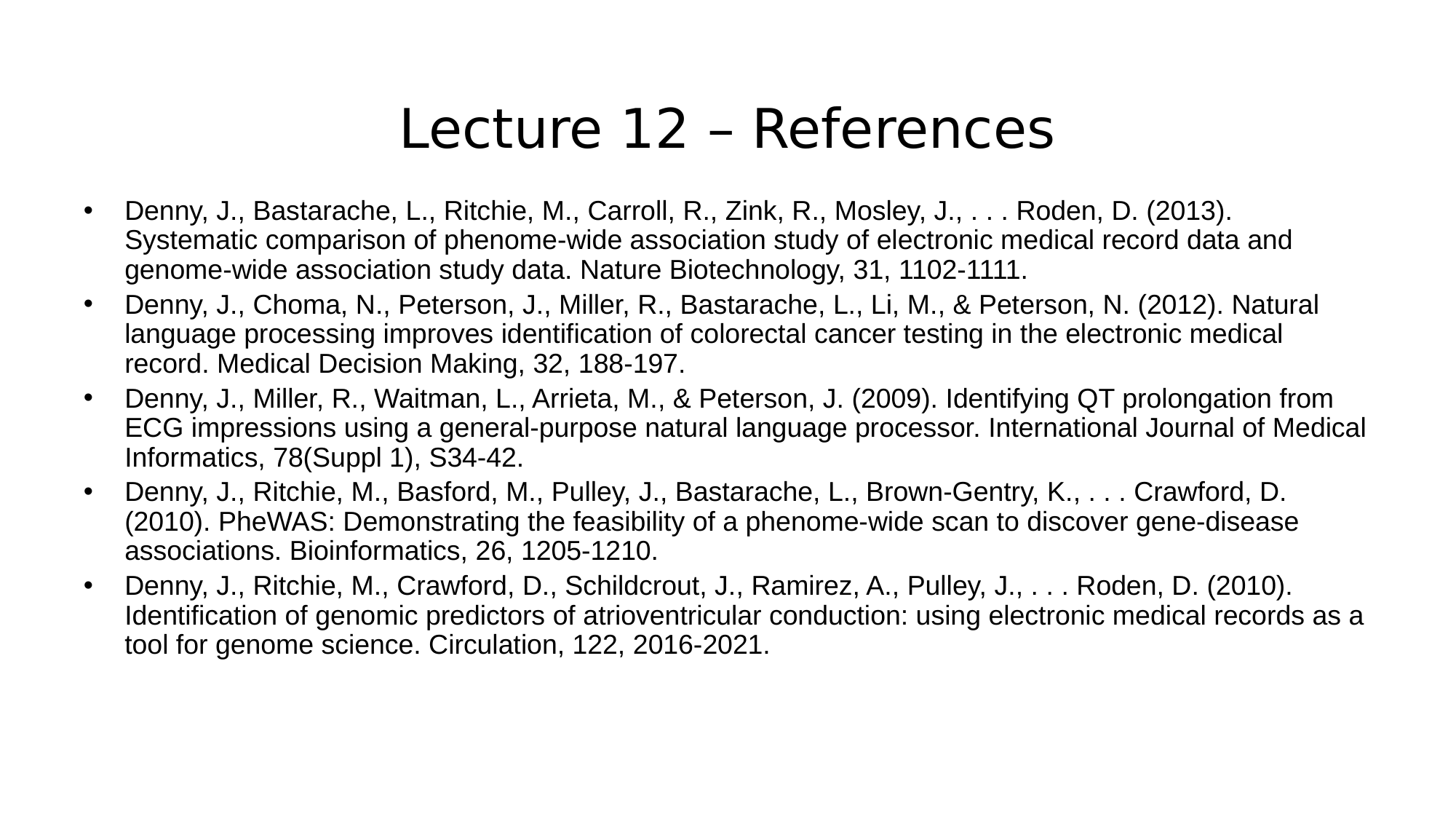

# Lecture 12 – References
Denny, J., Bastarache, L., Ritchie, M., Carroll, R., Zink, R., Mosley, J., . . . Roden, D. (2013). Systematic comparison of phenome-wide association study of electronic medical record data and genome-wide association study data. Nature Biotechnology, 31, 1102-1111.
Denny, J., Choma, N., Peterson, J., Miller, R., Bastarache, L., Li, M., & Peterson, N. (2012). Natural language processing improves identification of colorectal cancer testing in the electronic medical record. Medical Decision Making, 32, 188-197.
Denny, J., Miller, R., Waitman, L., Arrieta, M., & Peterson, J. (2009). Identifying QT prolongation from ECG impressions using a general-purpose natural language processor. International Journal of Medical Informatics, 78(Suppl 1), S34-42.
Denny, J., Ritchie, M., Basford, M., Pulley, J., Bastarache, L., Brown-Gentry, K., . . . Crawford, D. (2010). PheWAS: Demonstrating the feasibility of a phenome-wide scan to discover gene-disease associations. Bioinformatics, 26, 1205-1210.
Denny, J., Ritchie, M., Crawford, D., Schildcrout, J., Ramirez, A., Pulley, J., . . . Roden, D. (2010). Identification of genomic predictors of atrioventricular conduction: using electronic medical records as a tool for genome science. Circulation, 122, 2016-2021.